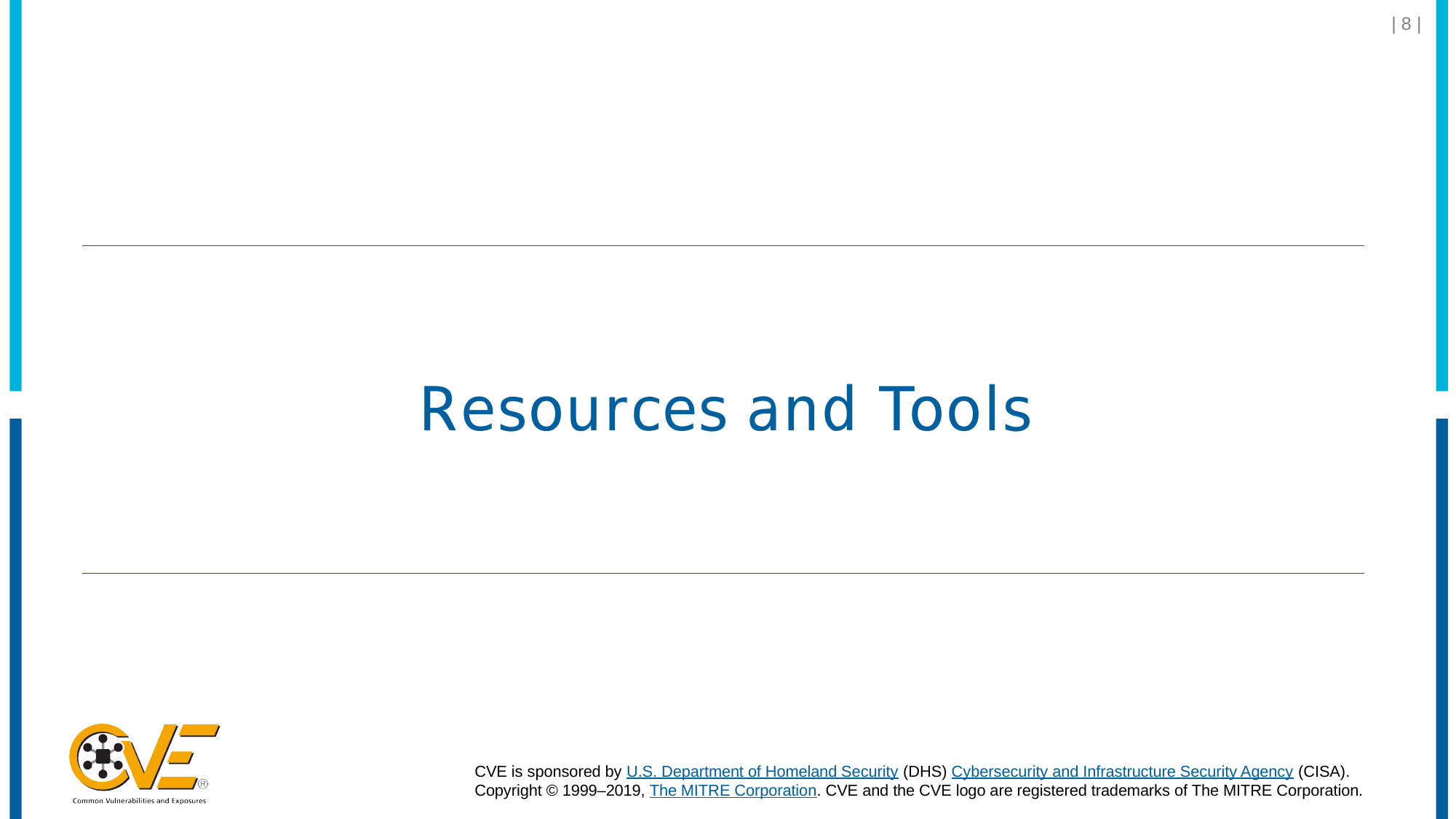

| 8 |
# Resources and Tools